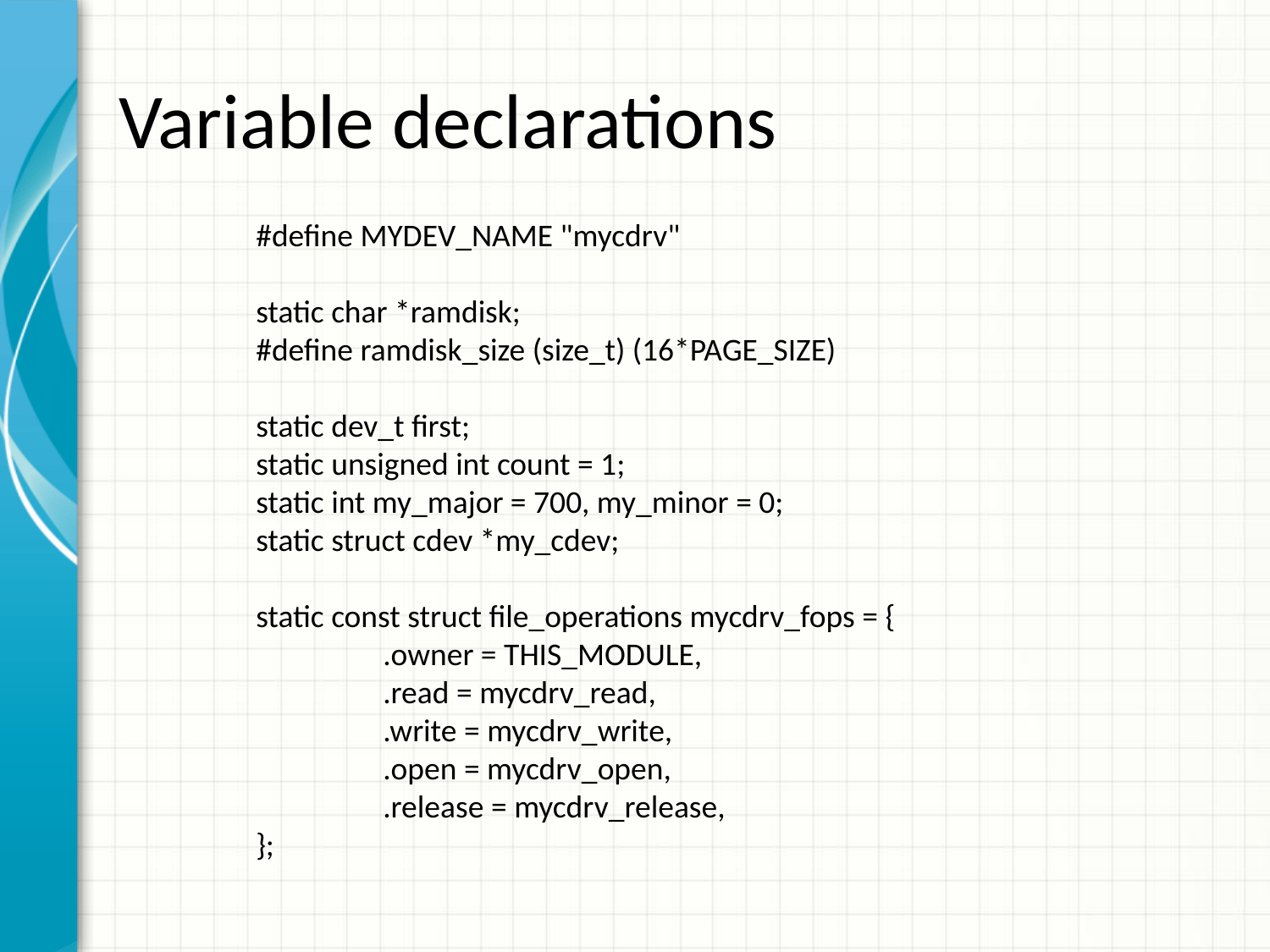

# Variable declarations
#define MYDEV_NAME "mycdrv"

static char *ramdisk;
#define ramdisk_size (size_t) (16*PAGE_SIZE)

static dev_t first;
static unsigned int count = 1;
static int my_major = 700, my_minor = 0;
static struct cdev *my_cdev;

static const struct file_operations mycdrv_fops = {
	.owner = THIS_MODULE,
	.read = mycdrv_read,
	.write = mycdrv_write,
	.open = mycdrv_open,
	.release = mycdrv_release,
};